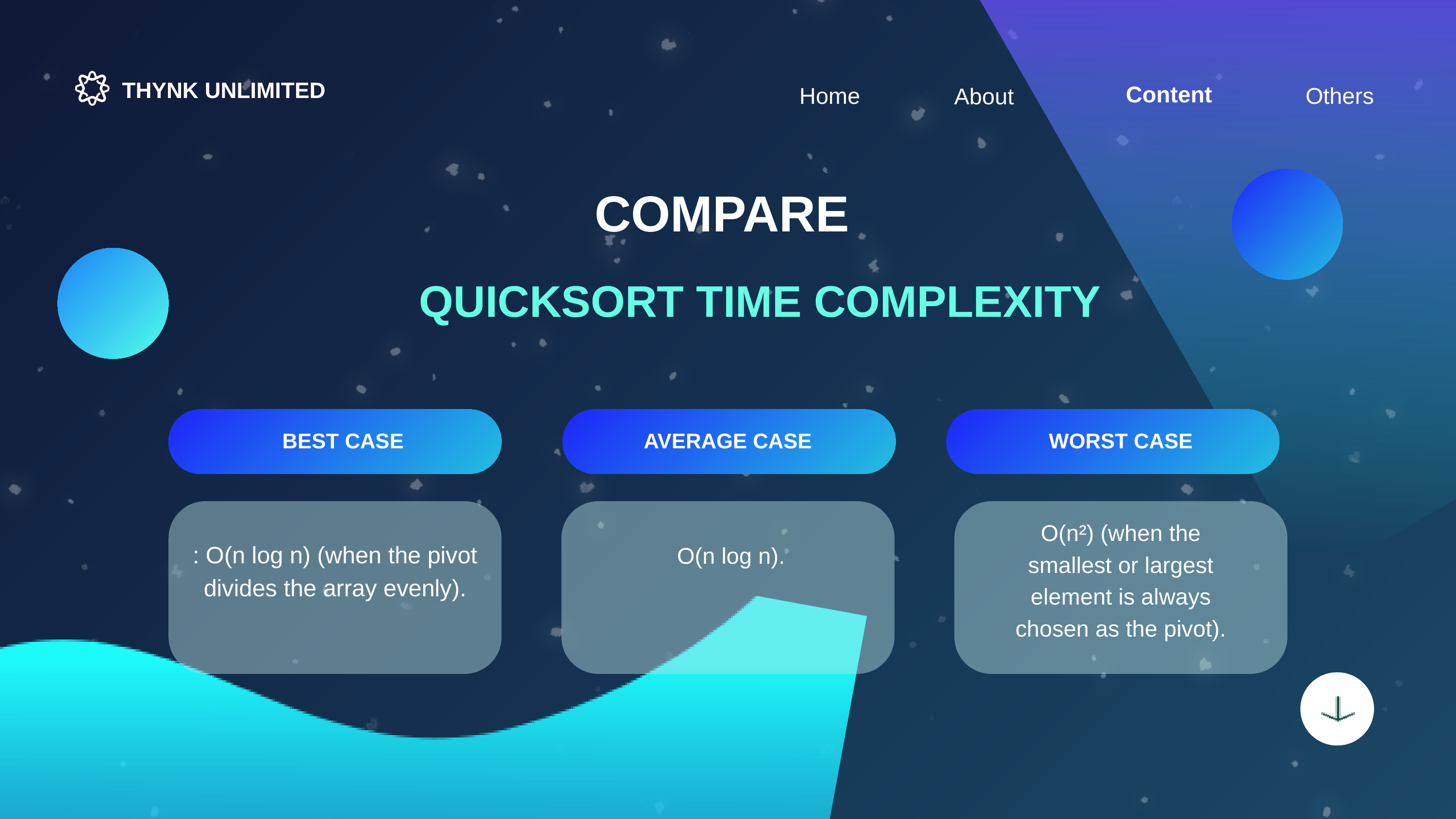

THYNK UNLIMITED
Content
Home
Others
About

COMPARE

QUICKSORT TIME COMPLEXITY

BEST CASE
AVERAGE CASE
WORST CASE

O(n²) (when the smallest or largest element is always chosen as the pivot).

: O(n log n) (when the pivot divides the array evenly).
 O(n log n).